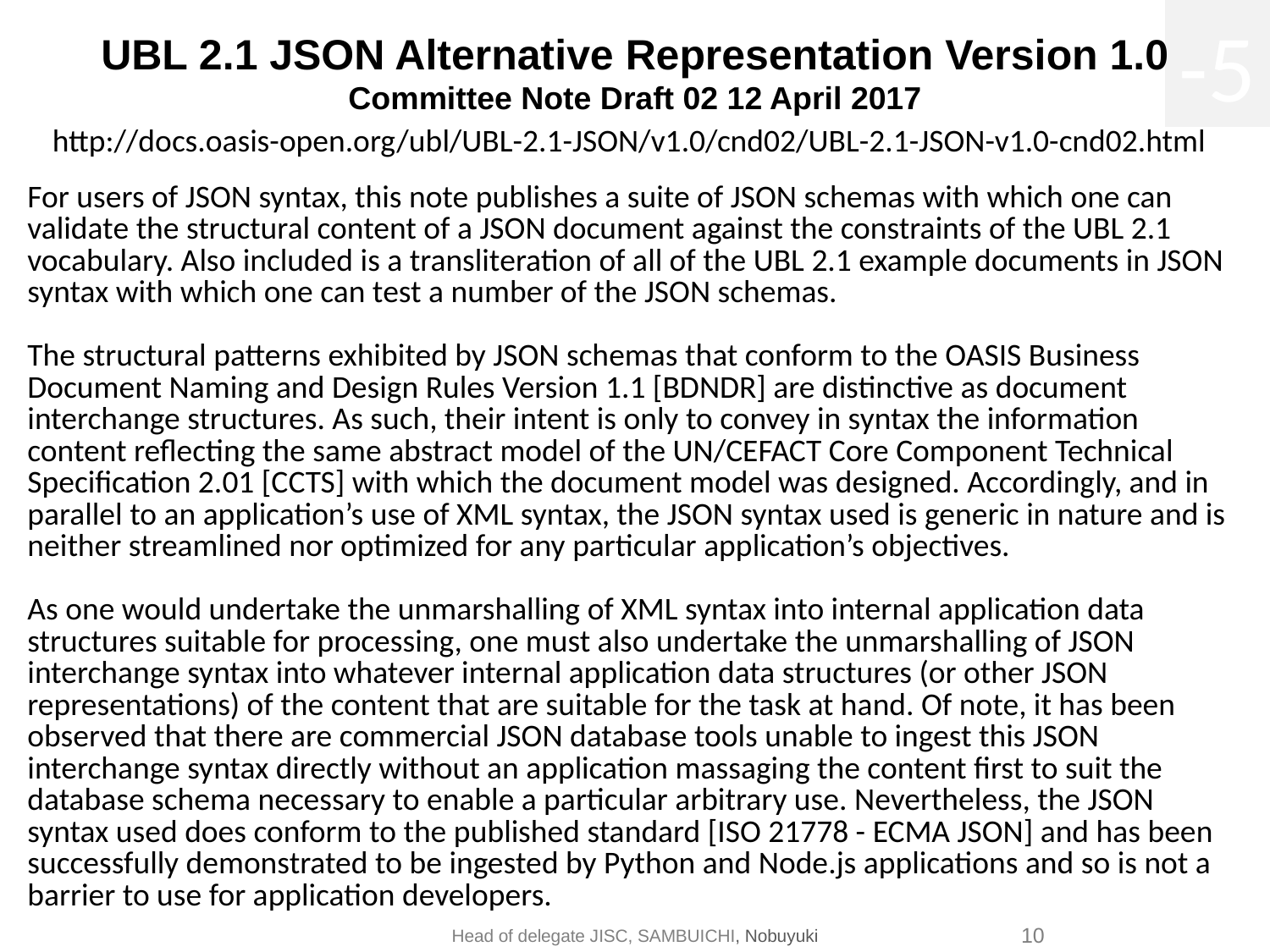

# UBL 2.1 JSON Alternative Representation Version 1.0 Committee Note Draft 02 12 April 2017
-5
http://docs.oasis-open.org/ubl/UBL-2.1-JSON/v1.0/cnd02/UBL-2.1-JSON-v1.0-cnd02.html
For users of JSON syntax, this note publishes a suite of JSON schemas with which one can validate the structural content of a JSON document against the constraints of the UBL 2.1 vocabulary. Also included is a transliteration of all of the UBL 2.1 example documents in JSON syntax with which one can test a number of the JSON schemas.

The structural patterns exhibited by JSON schemas that conform to the OASIS Business Document Naming and Design Rules Version 1.1 [BDNDR] are distinctive as document interchange structures. As such, their intent is only to convey in syntax the information content reflecting the same abstract model of the UN/CEFACT Core Component Technical Specification 2.01 [CCTS] with which the document model was designed. Accordingly, and in parallel to an application’s use of XML syntax, the JSON syntax used is generic in nature and is neither streamlined nor optimized for any particular application’s objectives.

As one would undertake the unmarshalling of XML syntax into internal application data structures suitable for processing, one must also undertake the unmarshalling of JSON interchange syntax into whatever internal application data structures (or other JSON representations) of the content that are suitable for the task at hand. Of note, it has been observed that there are commercial JSON database tools unable to ingest this JSON interchange syntax directly without an application massaging the content first to suit the database schema necessary to enable a particular arbitrary use. Nevertheless, the JSON syntax used does conform to the published standard [ISO 21778 - ECMA JSON] and has been successfully demonstrated to be ingested by Python and Node.js applications and so is not a barrier to use for application developers.